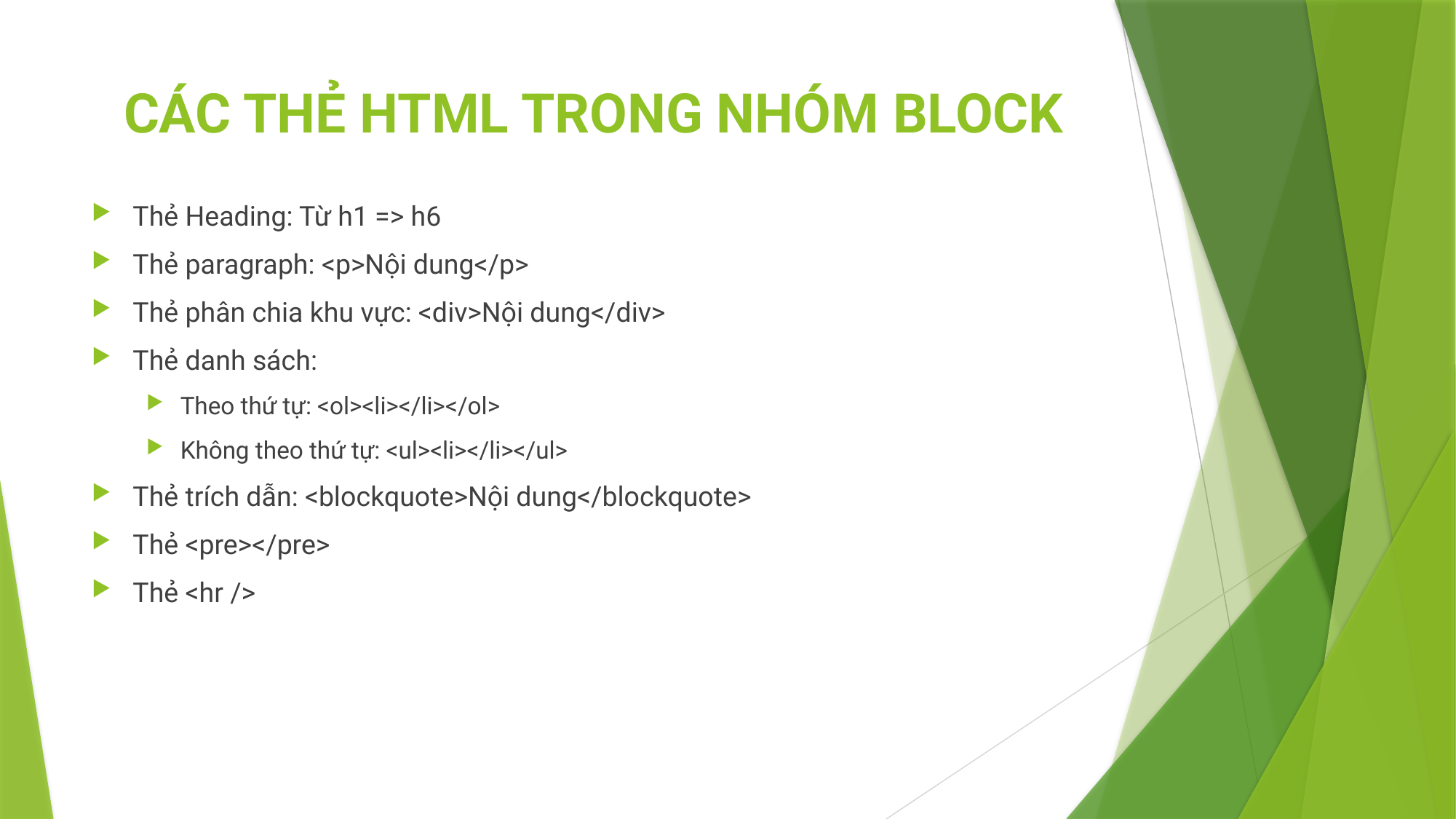

# CÁC THẺ HTML TRONG NHÓM BLOCK
Thẻ Heading: Từ h1 => h6
Thẻ paragraph: <p>Nội dung</p>
Thẻ phân chia khu vực: <div>Nội dung</div>
Thẻ danh sách:
Theo thứ tự: <ol><li></li></ol>
Không theo thứ tự: <ul><li></li></ul>
Thẻ trích dẫn: <blockquote>Nội dung</blockquote>
Thẻ <pre></pre>
Thẻ <hr />